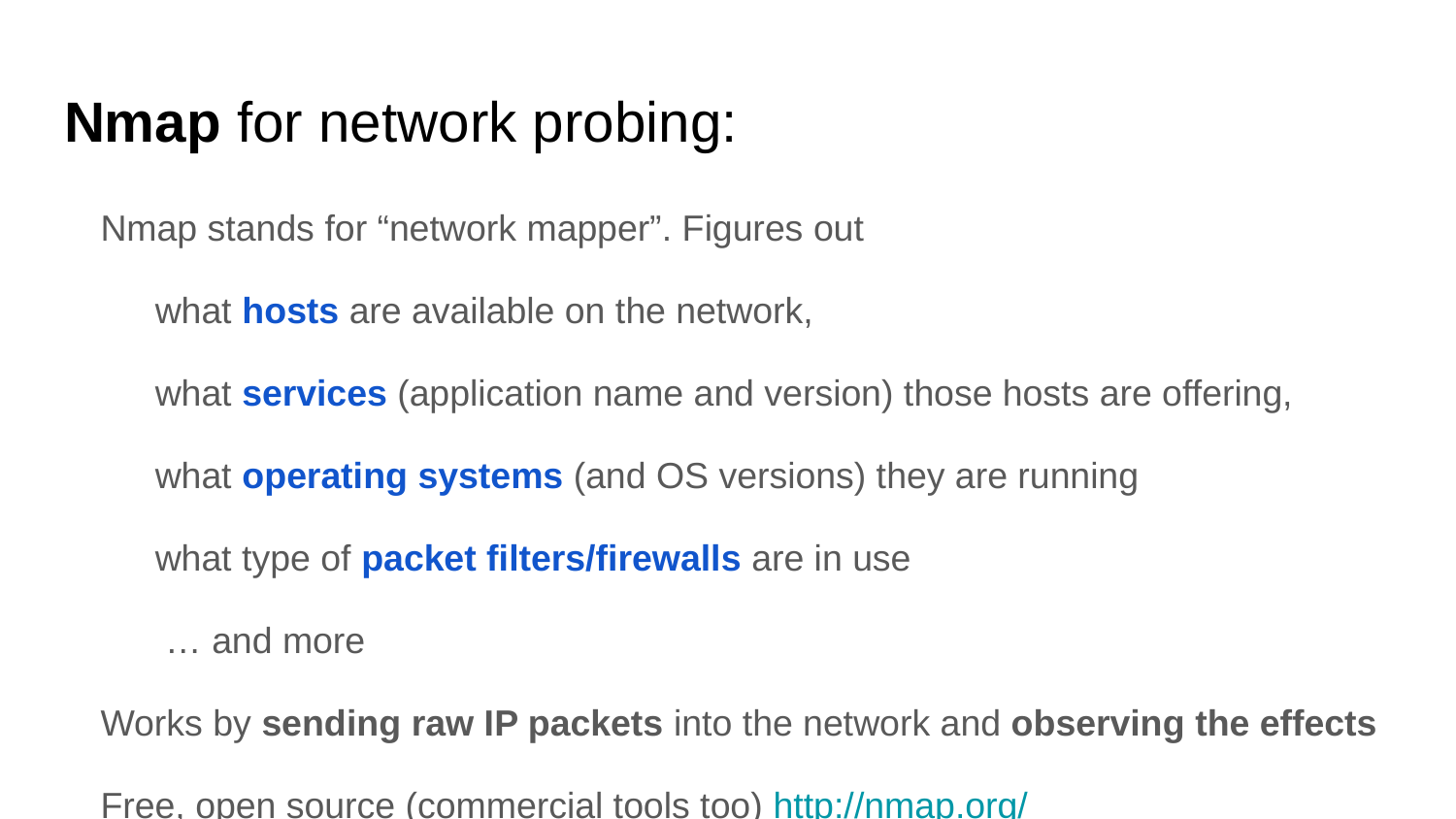

# Nmap for network probing:
Nmap stands for “network mapper”. Figures out
what hosts are available on the network,
what services (application name and version) those hosts are offering,
what operating systems (and OS versions) they are running
what type of packet filters/firewalls are in use
 … and more
Works by sending raw IP packets into the network and observing the effects
Free, open source (commercial tools too) http://nmap.org/